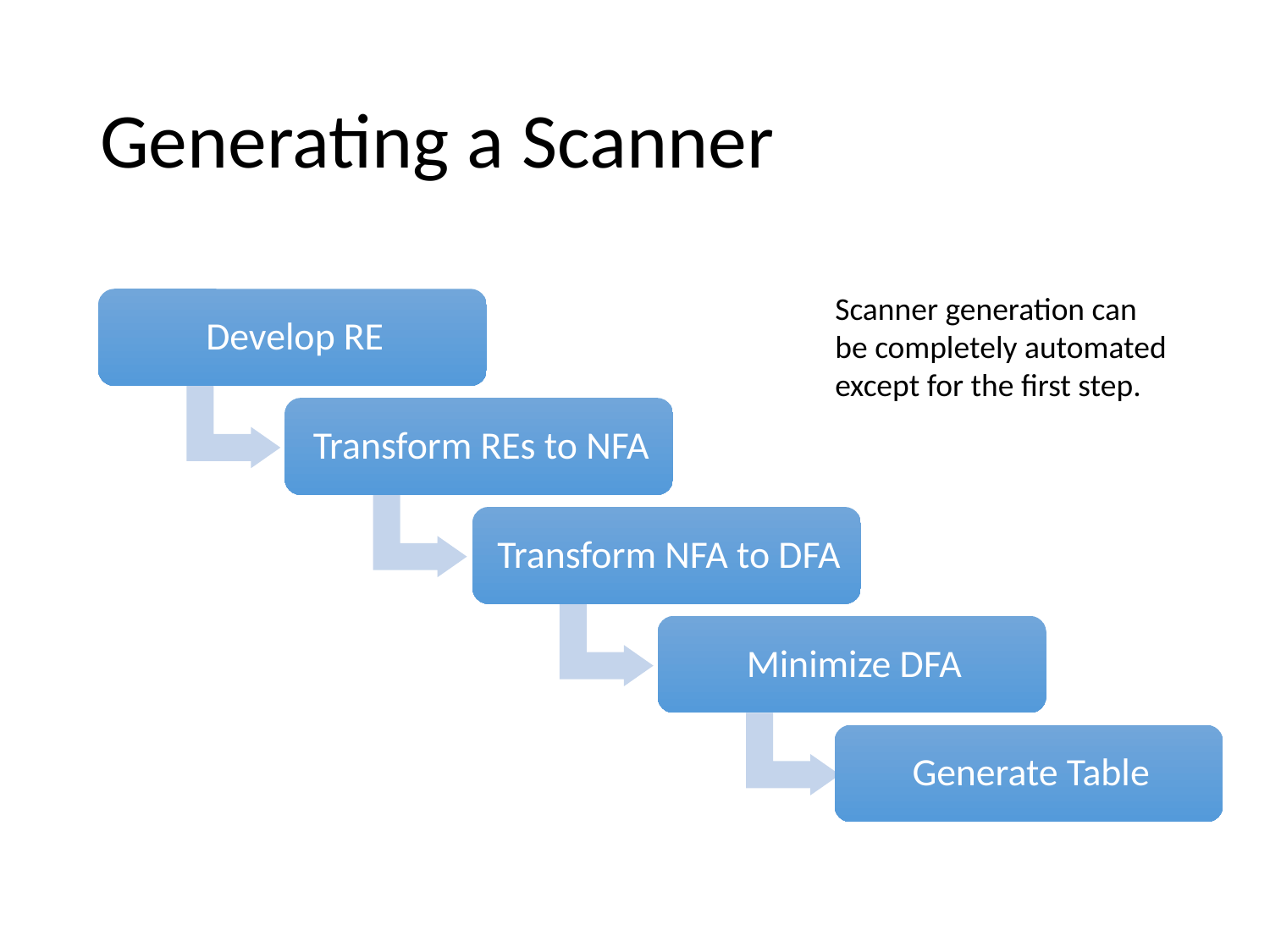

# Generating a Scanner
Develop RE
Transform REs to NFA
Transform NFA to DFA
Minimize DFA
Generate Table
Scanner generation can be completely automated except for the first step.